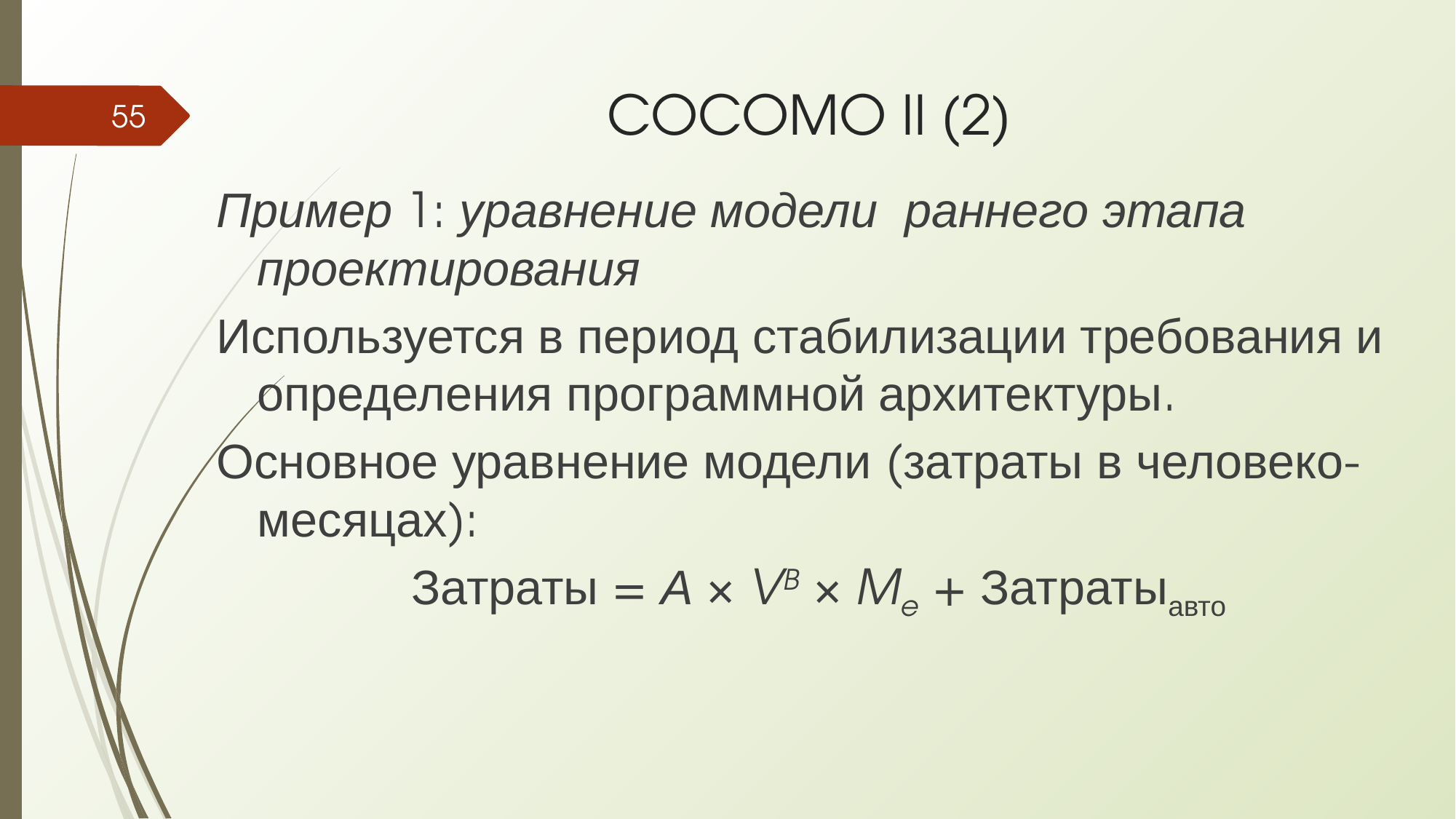

# COCOMO II (2)
55
Пример 1: уравнение модели  раннего этапа проектирования
Используется в период стабилизации требования и определения программной архитектуры.
Основное уравнение модели (затраты в человеко-месяцах):
Затраты = А × VB × Me + Затратыавто